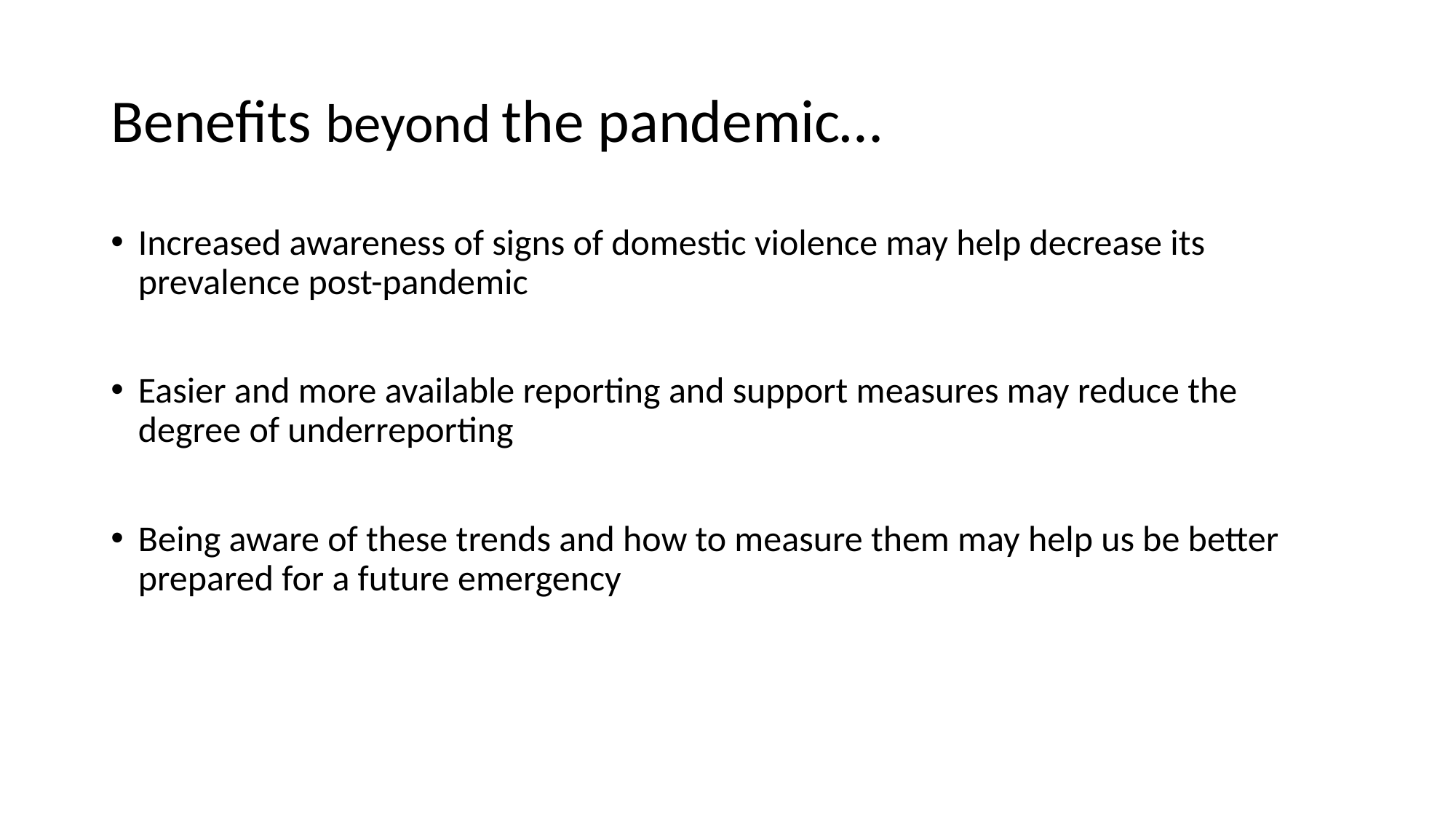

# Benefits beyond the pandemic…
Increased awareness of signs of domestic violence may help decrease its prevalence post-pandemic

Easier and more available reporting and support measures may reduce the degree of underreporting

Being aware of these trends and how to measure them may help us be better prepared for a future emergency